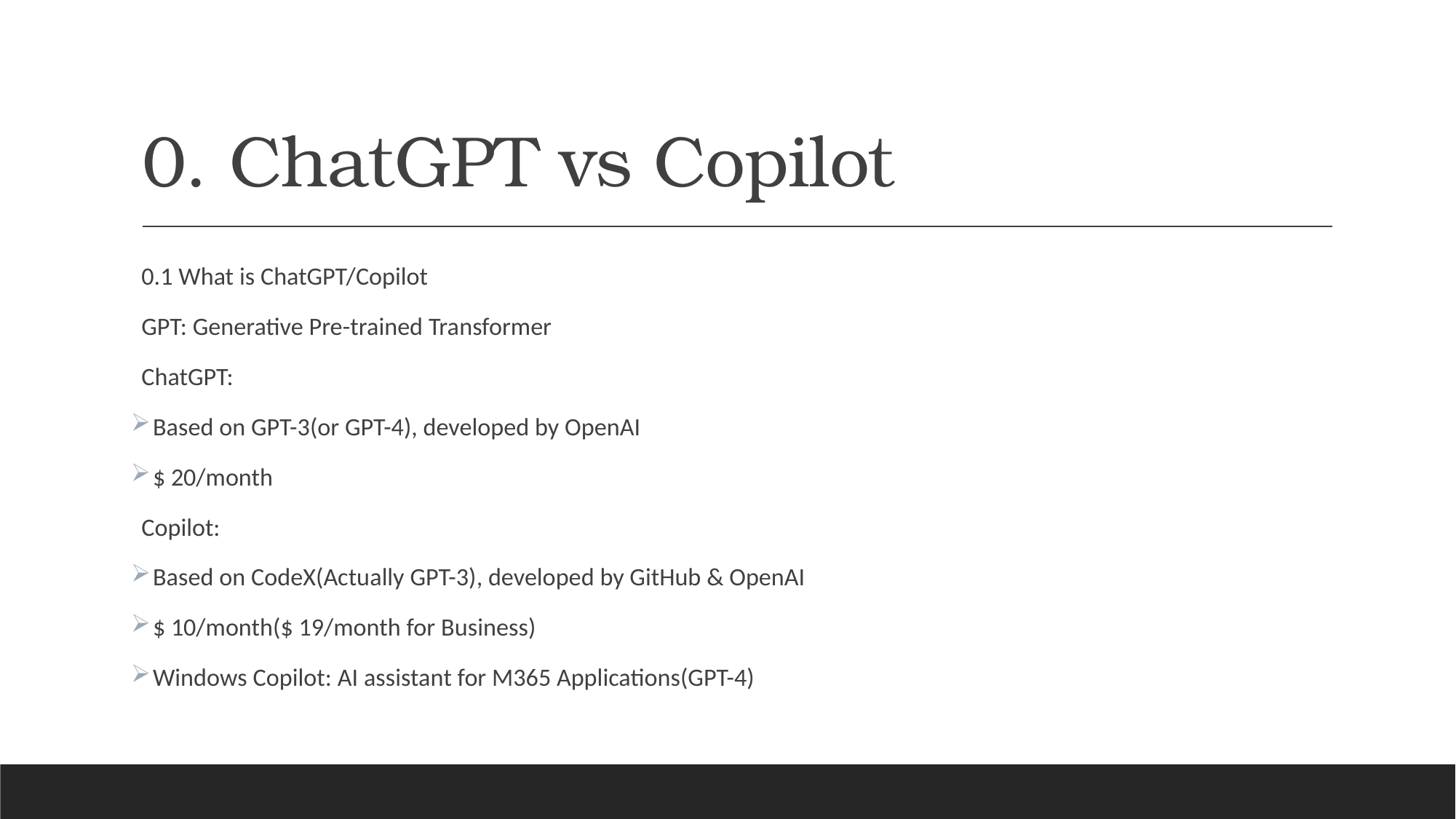

# 0. ChatGPT vs Copilot
0.1 What is ChatGPT/Copilot
GPT: Generative Pre-trained Transformer
ChatGPT:
 Based on GPT-3(or GPT-4), developed by OpenAI
 $ 20/month
Copilot:
 Based on CodeX(Actually GPT-3), developed by GitHub & OpenAI
 $ 10/month($ 19/month for Business)
 Windows Copilot: AI assistant for M365 Applications(GPT-4)